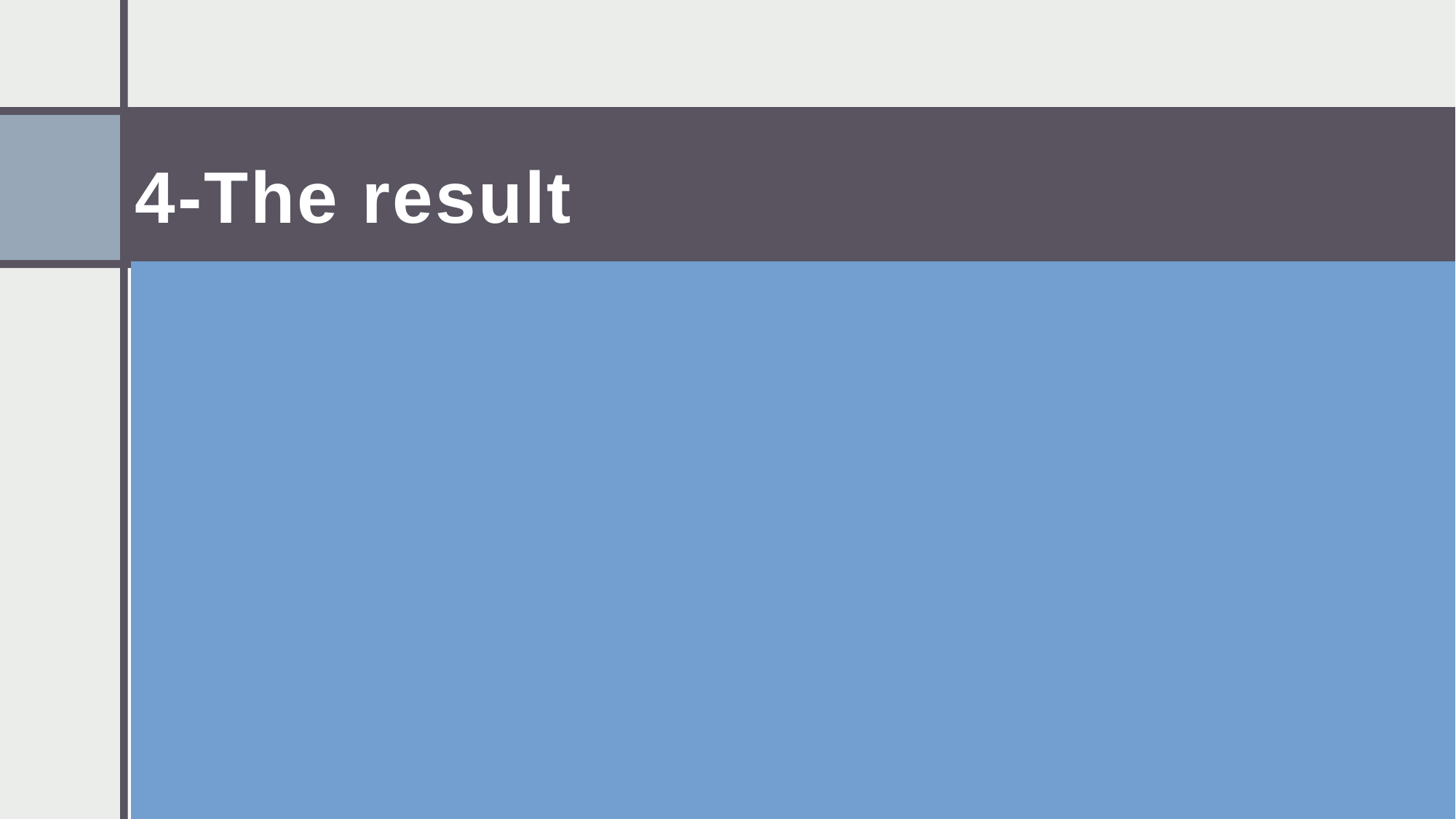

# 4-The result
Test Accuracy: 96%
Precision: 95%
Recall: 96%
F1-Score: 95.5%
The confusion matrix shows excellent classification for both genuine and forged signatures.
The model successfully predicts whether a signature is Genuine or Forged based on the uploaded image.
High precision in detecting forged signatures and reliable predictions in real-time.